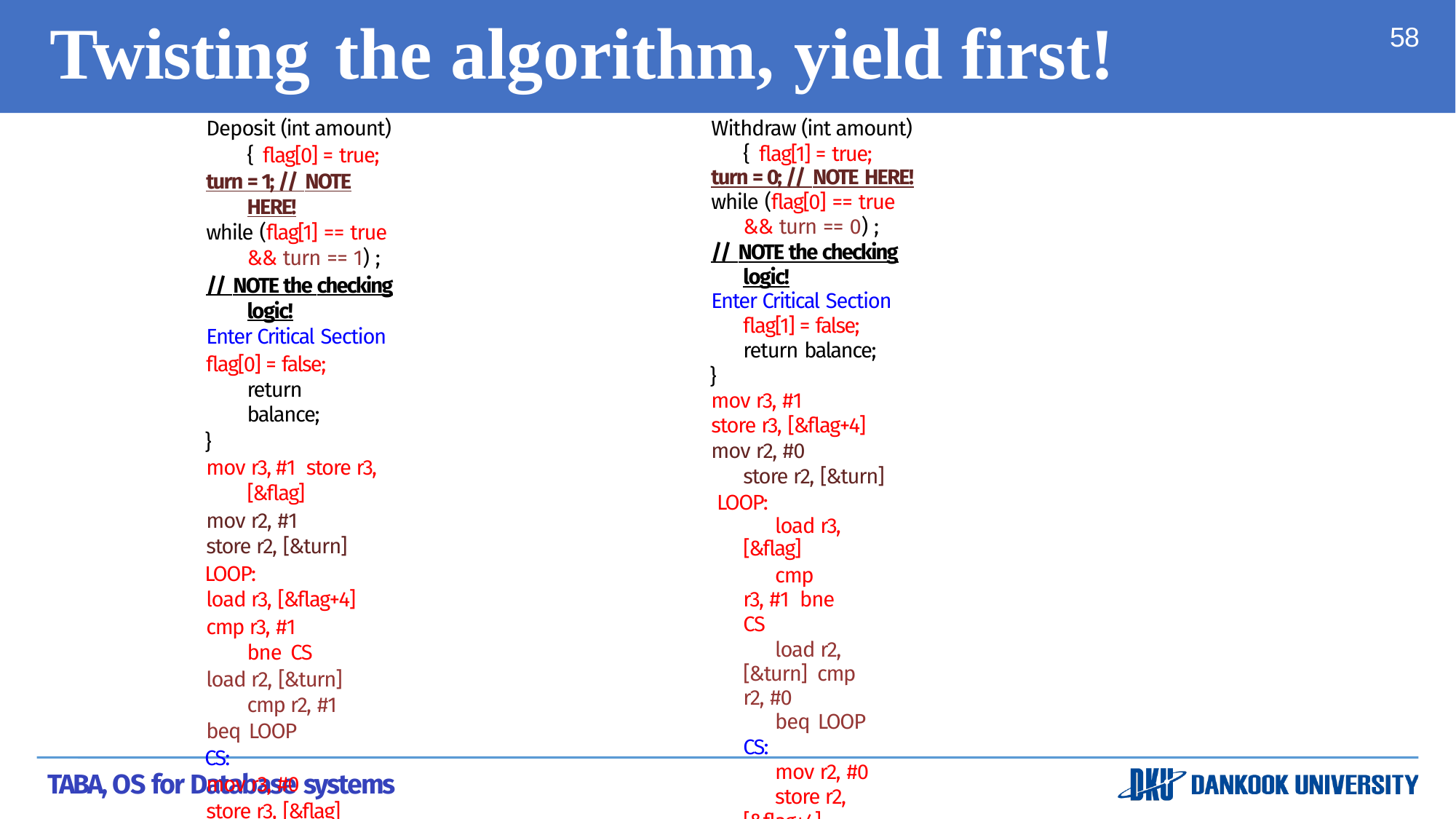

# Twisting	the algorithm,	yield first!
58
Deposit (int amount) {  flag[0] = true;
turn = 1; // NOTE HERE!
while (flag[1] == true && turn == 1) ;
// NOTE the checking logic!
Enter Critical Section
flag[0] = false;  return balance;
}
mov r3, #1  store r3, [&flag]
mov r2, #1
store r2, [&turn]
LOOP:
load r3, [&flag+4]
cmp r3, #1  bne CS
load r2, [&turn]  cmp r2, #1
beq LOOP
CS:
mov r3, #0
store r3, [&flag]
// mov r2, #1
// store r2, [&turn]
Withdraw (int amount) {  flag[1] = true;
turn = 0; // NOTE HERE!
while (flag[0] == true && turn == 0) ;
// NOTE the checking logic!
Enter Critical Section  flag[1] = false;  return balance;
}
mov r3, #1
store r3, [&flag+4]
mov r2, #0
store r2, [&turn]  LOOP:
load r3, [&flag]
cmp r3, #1  bne CS
load r2, [&turn]  cmp r2, #0
beq LOOP
CS:
mov r2, #0
store r2, [&flag+4]
// mov r2, #0
// store r2, [&turn]
TABA, OS for Database systems